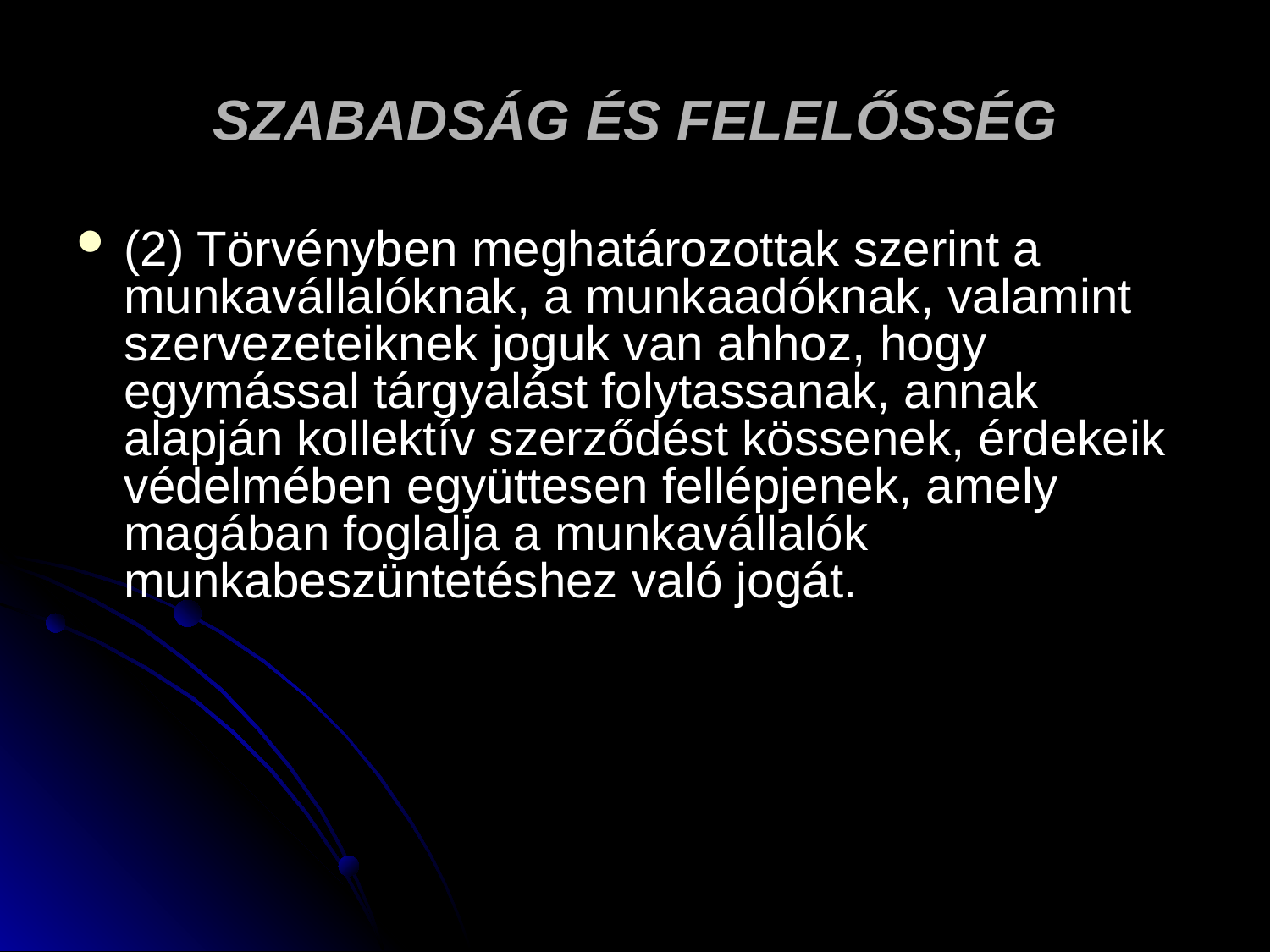

# SZABADSÁG ÉS FELELŐSSÉG
(2) Törvényben meghatározottak szerint a munkavállalóknak, a munkaadóknak, valamint szervezeteiknek joguk van ahhoz, hogy egymással tárgyalást folytassanak, annak alapján kollektív szerződést kössenek, érdekeik védelmében együttesen fellépjenek, amely magában foglalja a munkavállalók munkabeszüntetéshez való jogát.